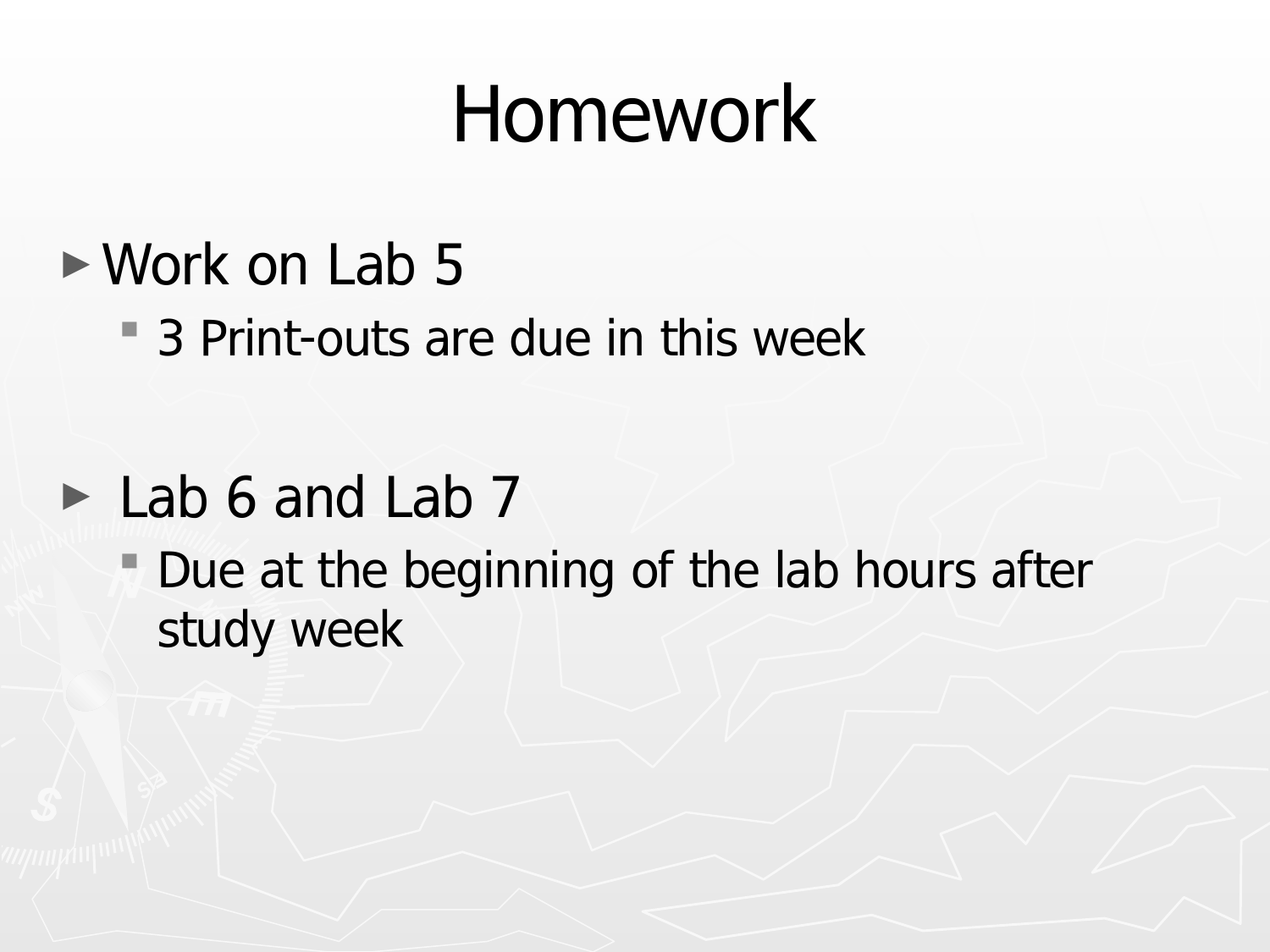

# Homework
Work on Lab 5
3 Print-outs are due in this week

 Lab 6 and Lab 7
Due at the beginning of the lab hours after study week